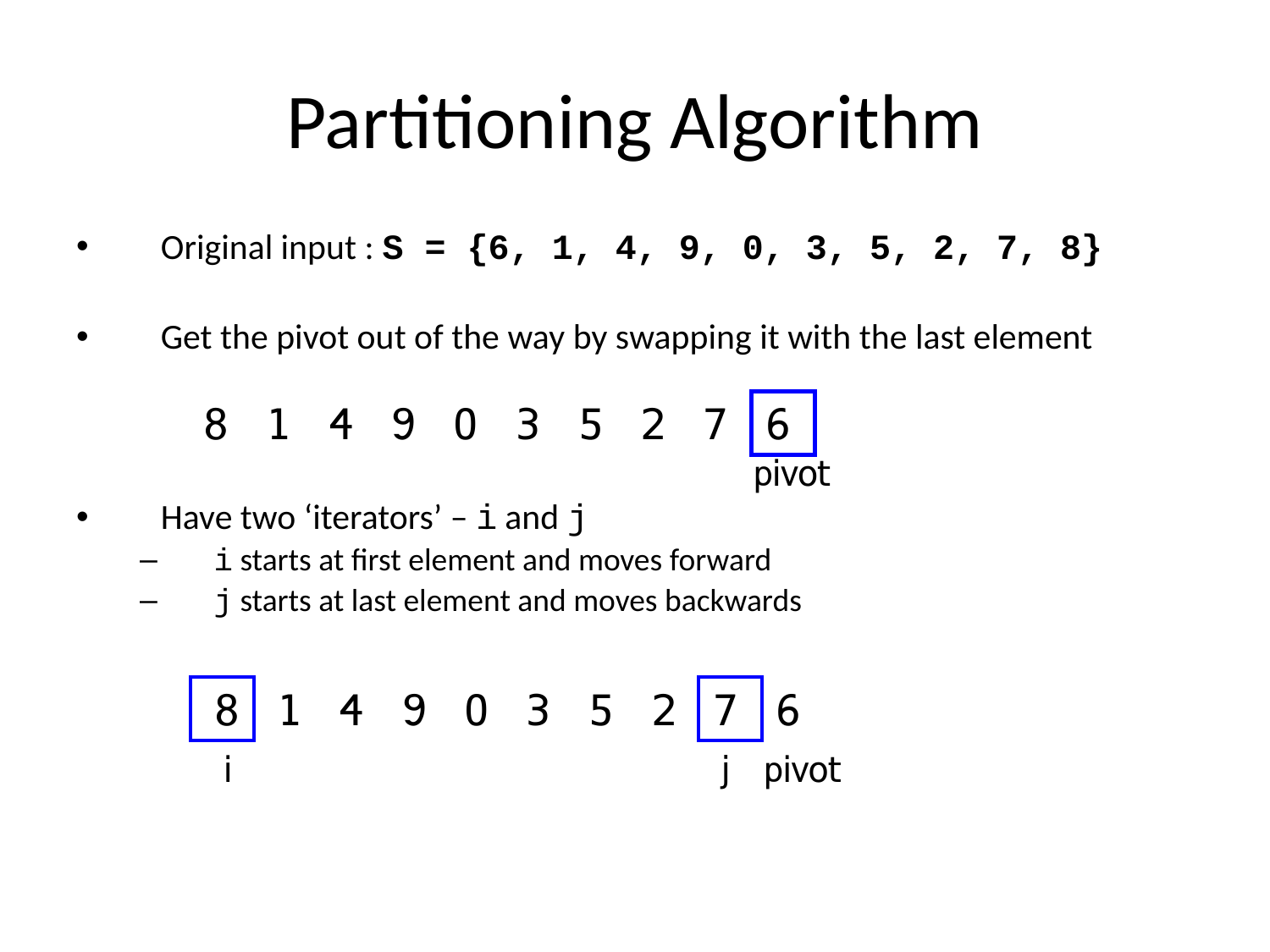

# Partitioning Algorithm
Original input : S = {6, 1, 4, 9, 0, 3, 5, 2, 7, 8}

Get the pivot out of the way by swapping it with the last element

Have two ‘iterators’ – i and j
i starts at first element and moves forward
j starts at last element and moves backwards

8   1   4   9   0   3   5   2   7   6

pivot

8   1   4   9   0   3   5   2   7   6

i
j
pivot